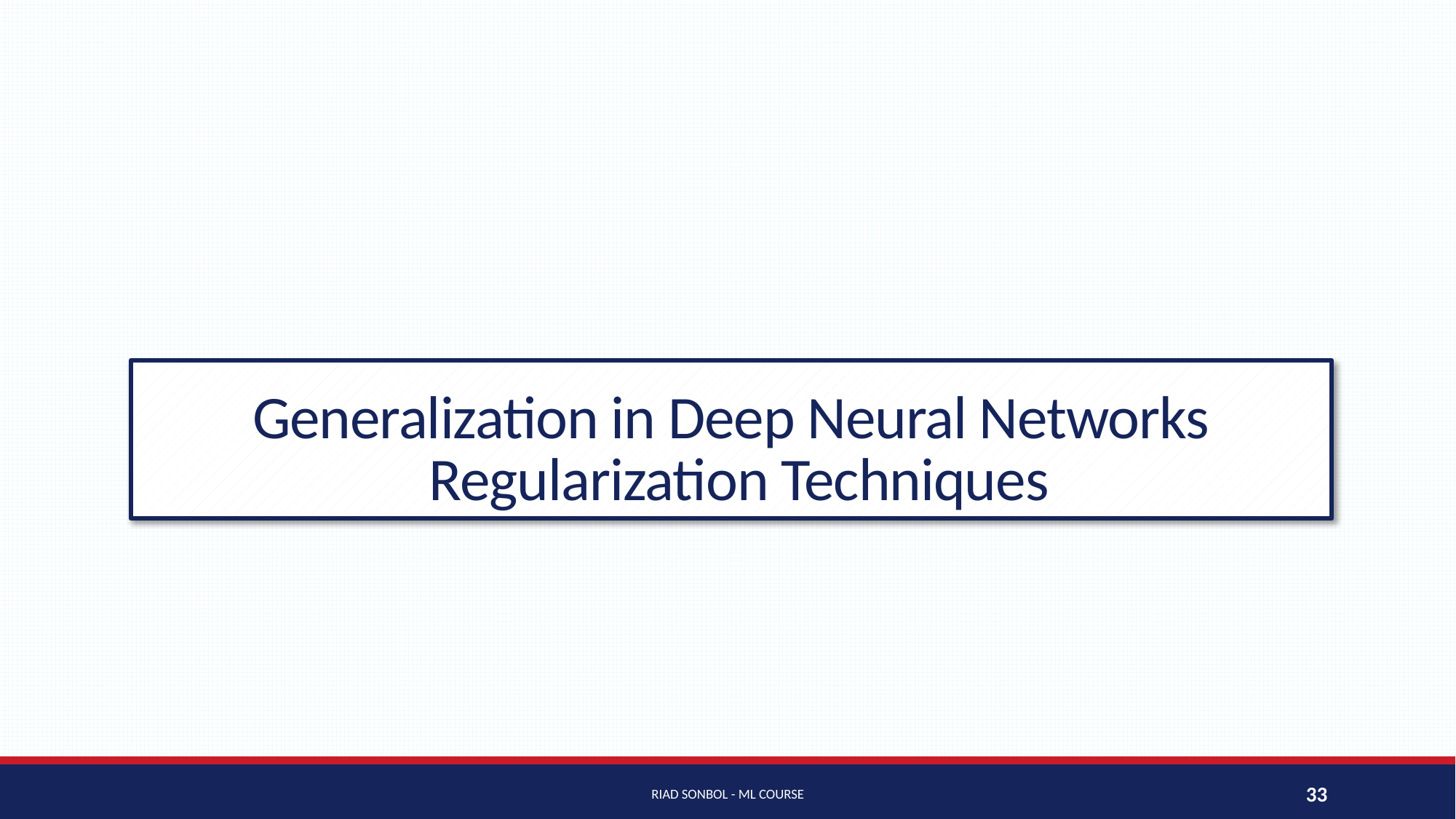

# Generalization in Deep Neural Networks Regularization Techniques
Riad Sonbol - ML Course
33